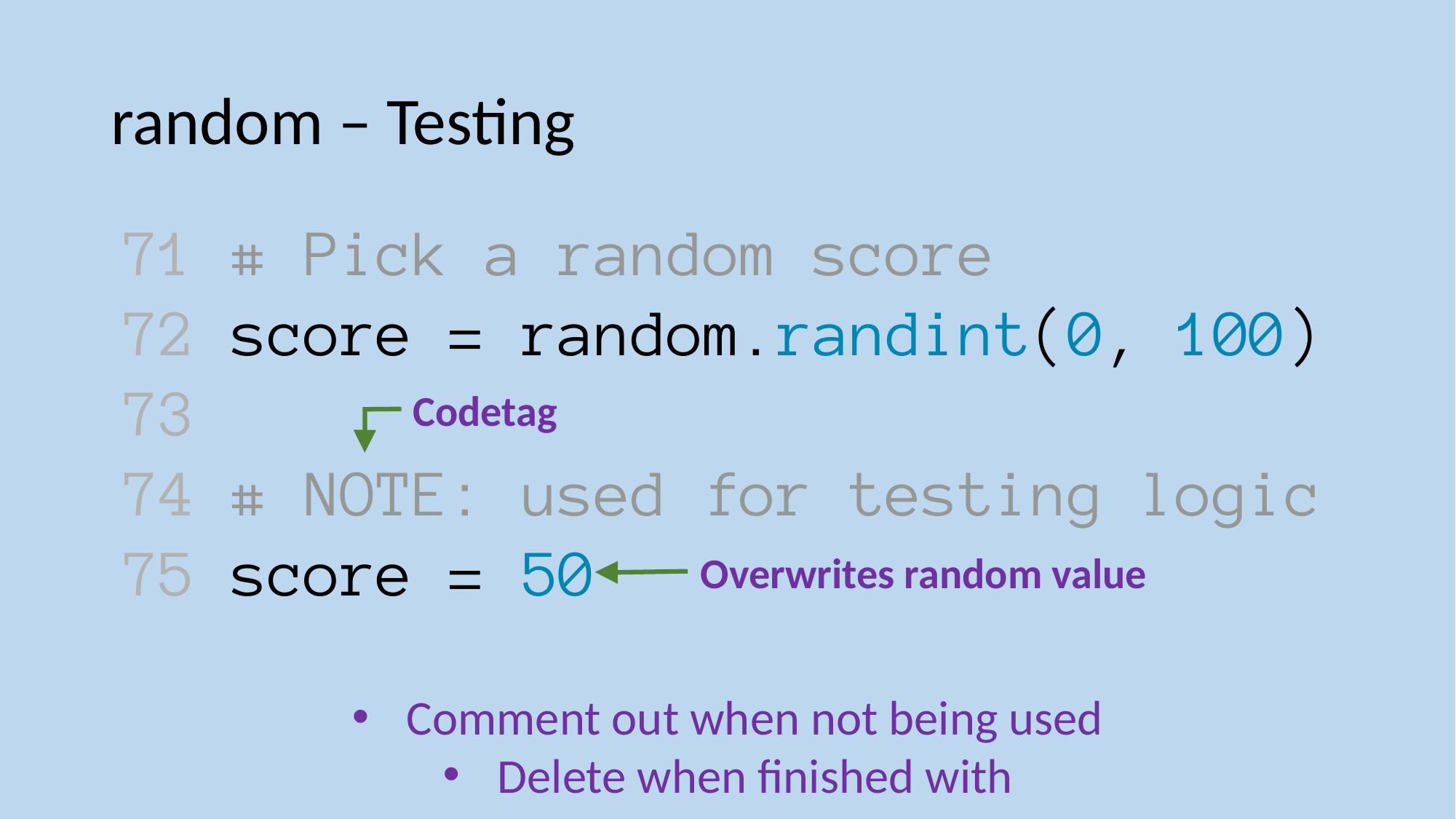

# random – Testing
71 # Pick a random score
72 score = random.randint(0, 100)
73
74 # NOTE: used for testing logic
75 score = 50
Codetag
Overwrites random value
Comment out when not being used
Delete when finished with